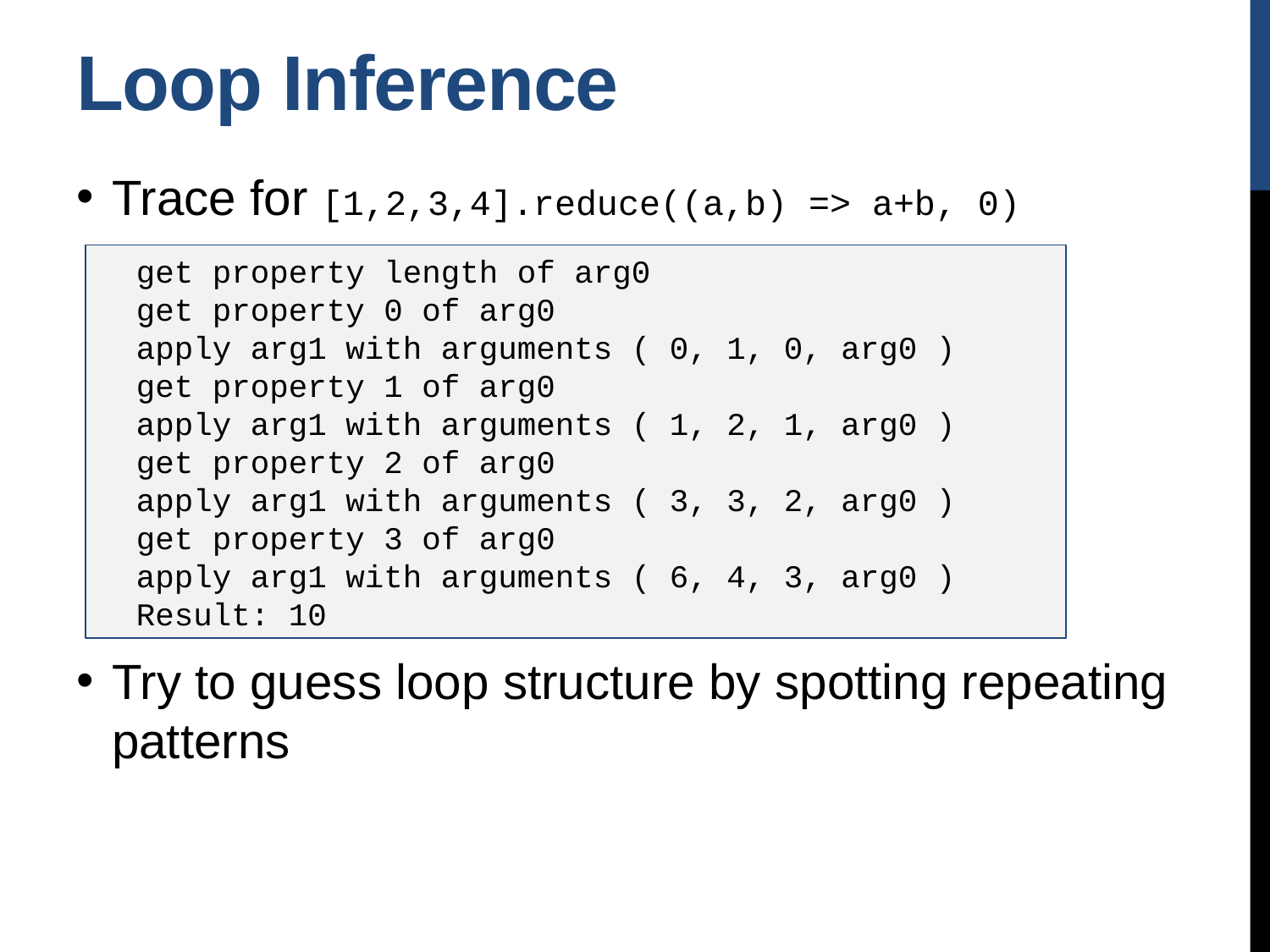

# Loop Inference
Trace for [1,2,3,4].reduce((a,b) => a+b, 0)

Try to guess loop structure by spotting repeating patterns
  get property length of arg0
  get property 0 of arg0
  apply arg1 with arguments ( 0, 1, 0, arg0 )
  get property 1 of arg0
  apply arg1 with arguments ( 1, 2, 1, arg0 )
  get property 2 of arg0
  apply arg1 with arguments ( 3, 3, 2, arg0 )
  get property 3 of arg0
  apply arg1 with arguments ( 6, 4, 3, arg0 )
  Result: 10